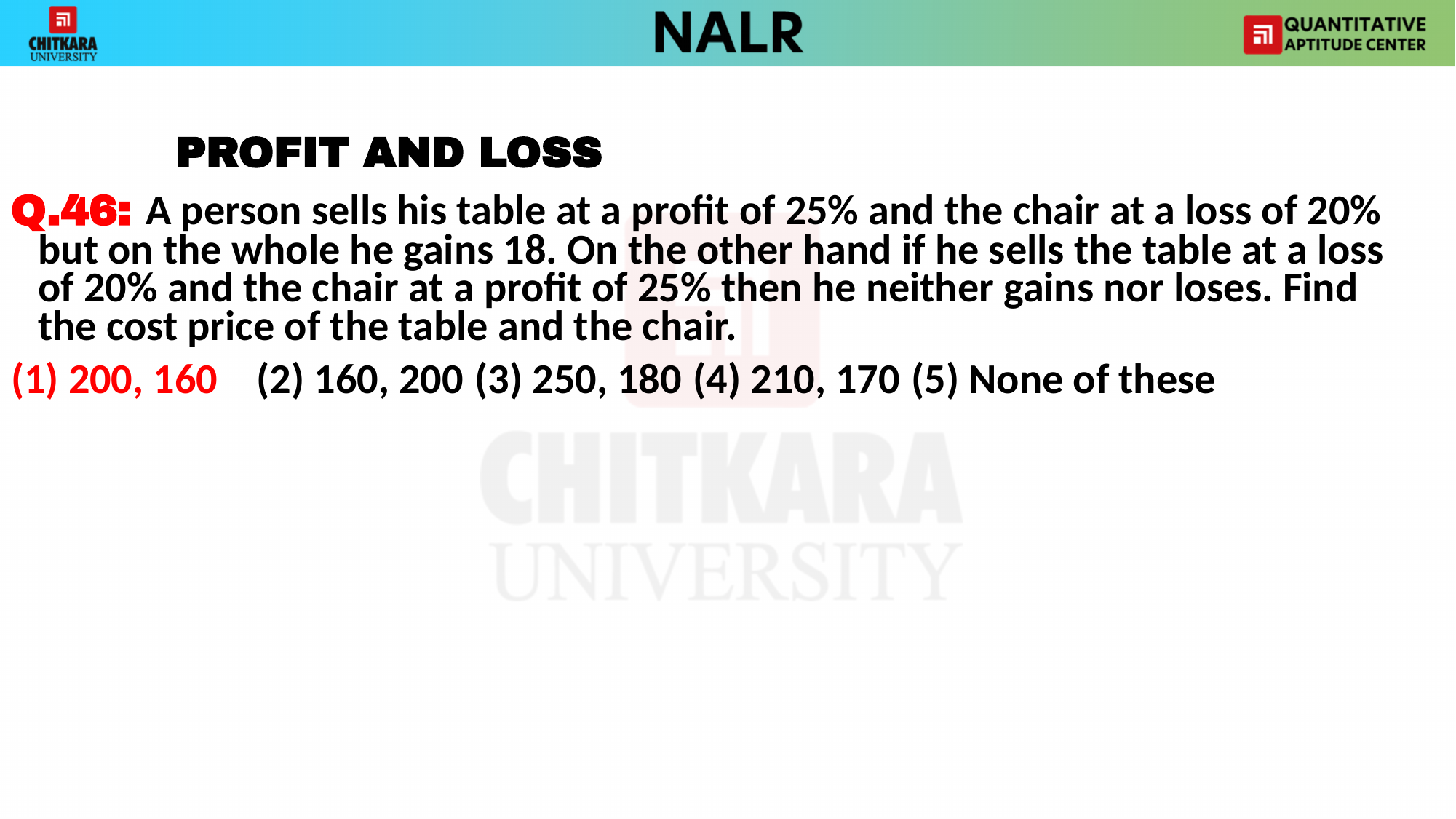

PROFIT AND LOSS
Q.46: A person sells his table at a profit of 25% and the chair at a loss of 20% but on the whole he gains 18. On the other hand if he sells the table at a loss of 20% and the chair at a profit of 25% then he neither gains nor loses. Find the cost price of the table and the chair.
(1) 200, 160 	(2) 160, 200 	(3) 250, 180 	(4) 210, 170 	(5) None of these